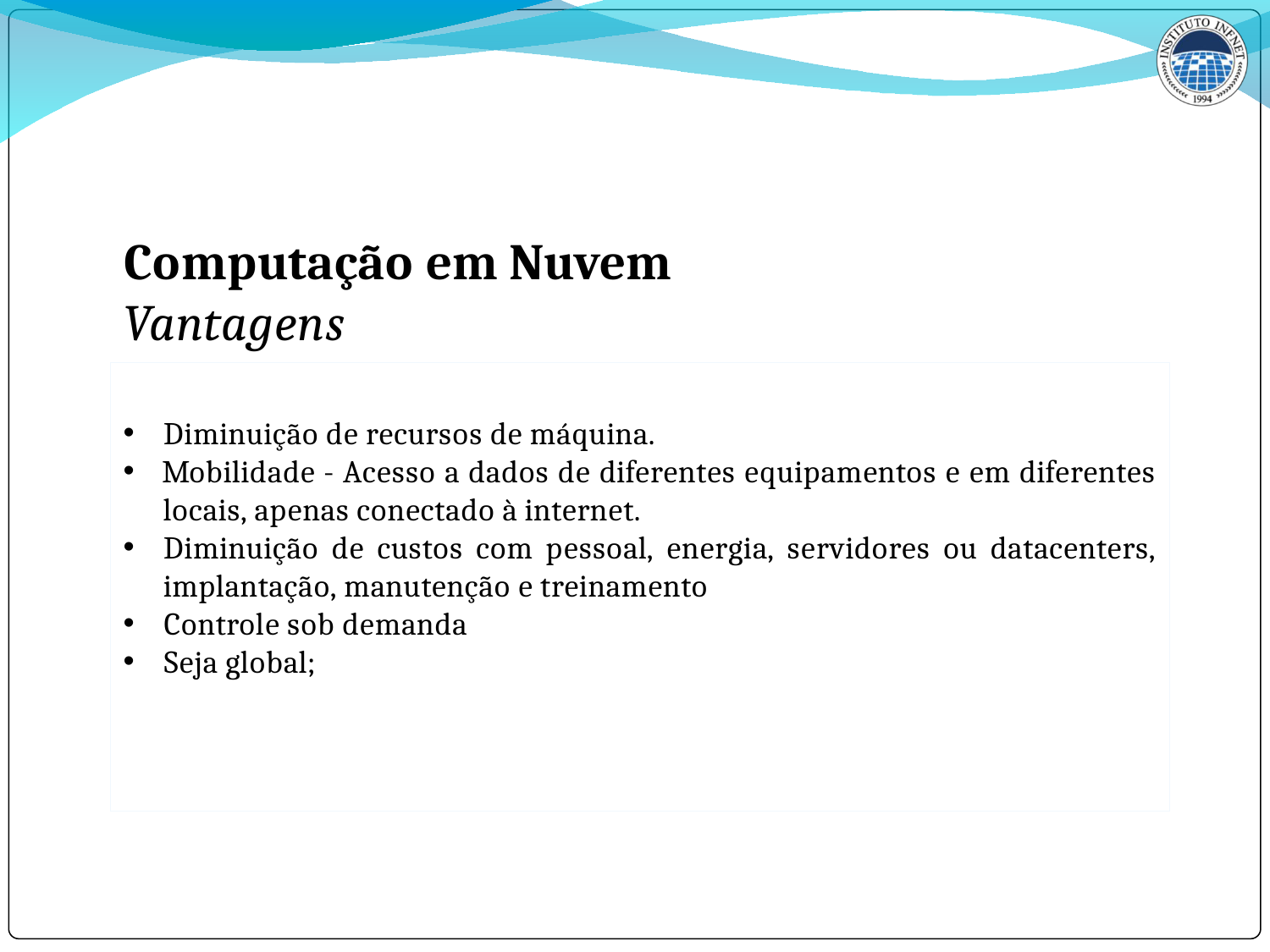

Computação em Nuvem
Vantagens

Diminuição de recursos de máquina.
Mobilidade - Acesso a dados de diferentes equipamentos e em diferentes locais, apenas conectado à internet.
Diminuição de custos com pessoal, energia, servidores ou datacenters, implantação, manutenção e treinamento
Controle sob demanda
Seja global;